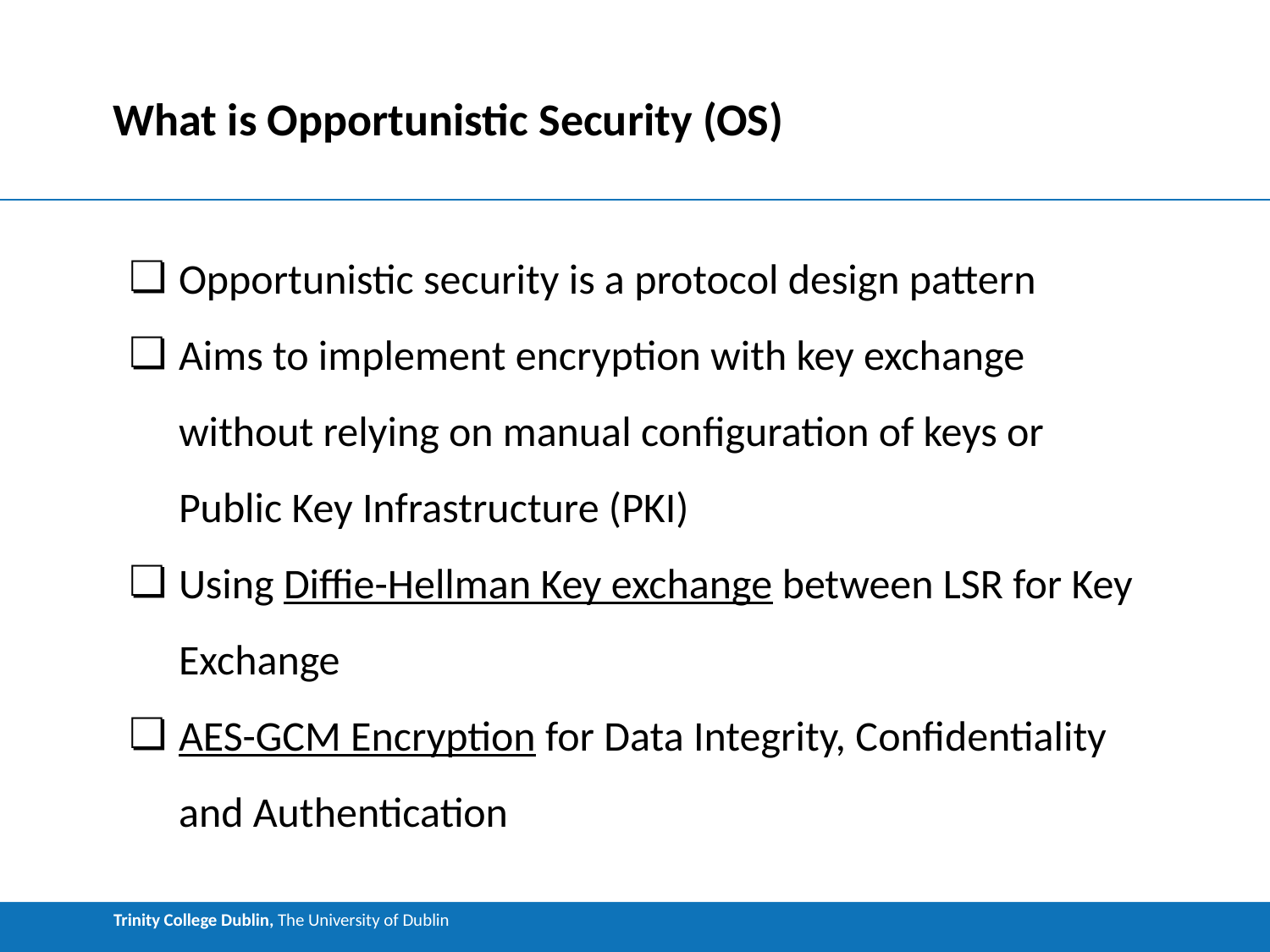

# What is Opportunistic Security (OS)
Opportunistic security is a protocol design pattern
Aims to implement encryption with key exchange without relying on manual configuration of keys or Public Key Infrastructure (PKI)
Using Diffie-Hellman Key exchange between LSR for Key Exchange
AES-GCM Encryption for Data Integrity, Confidentiality and Authentication